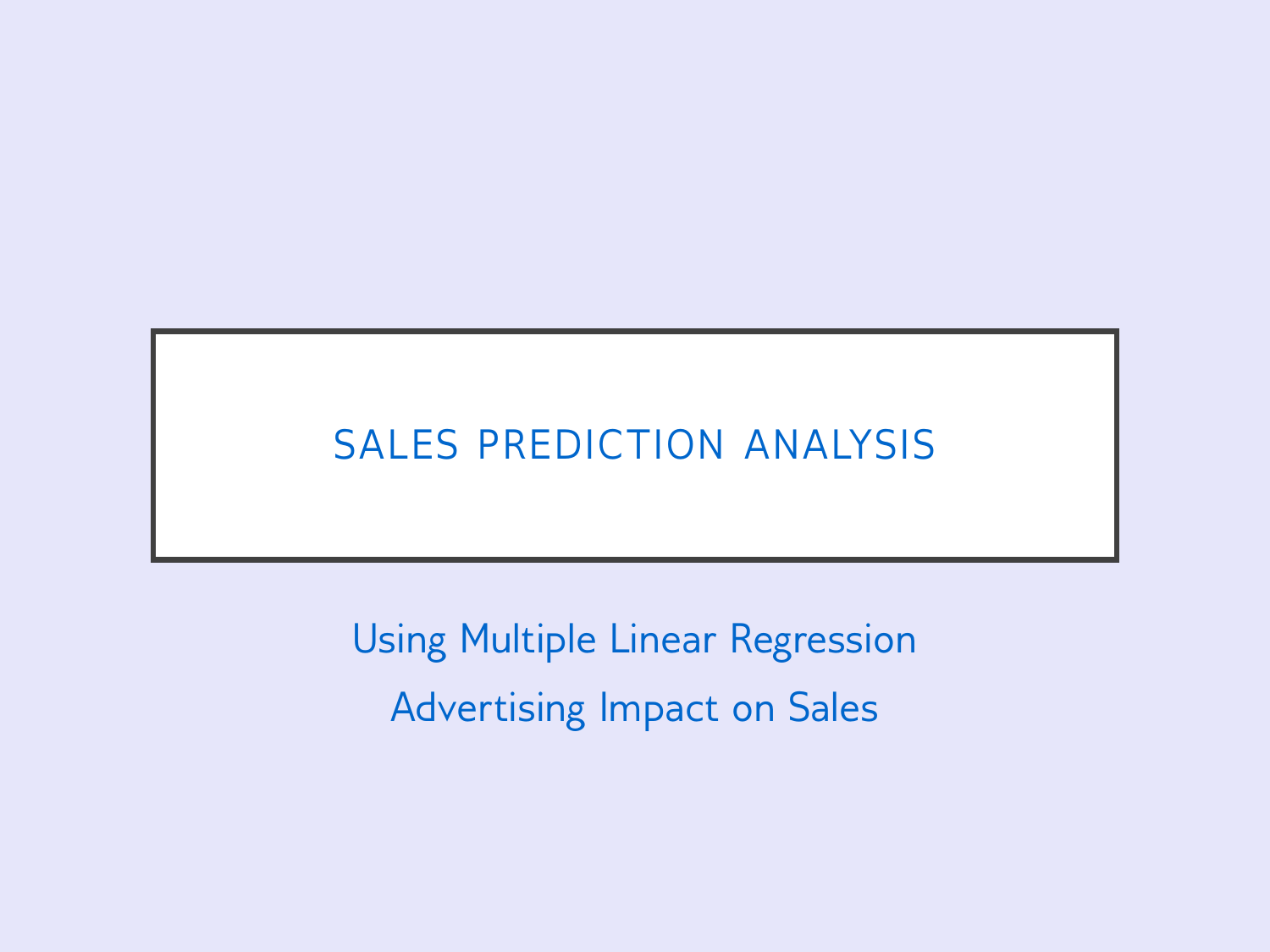

# Sales Prediction Analysis
Using Multiple Linear Regression
Advertising Impact on Sales